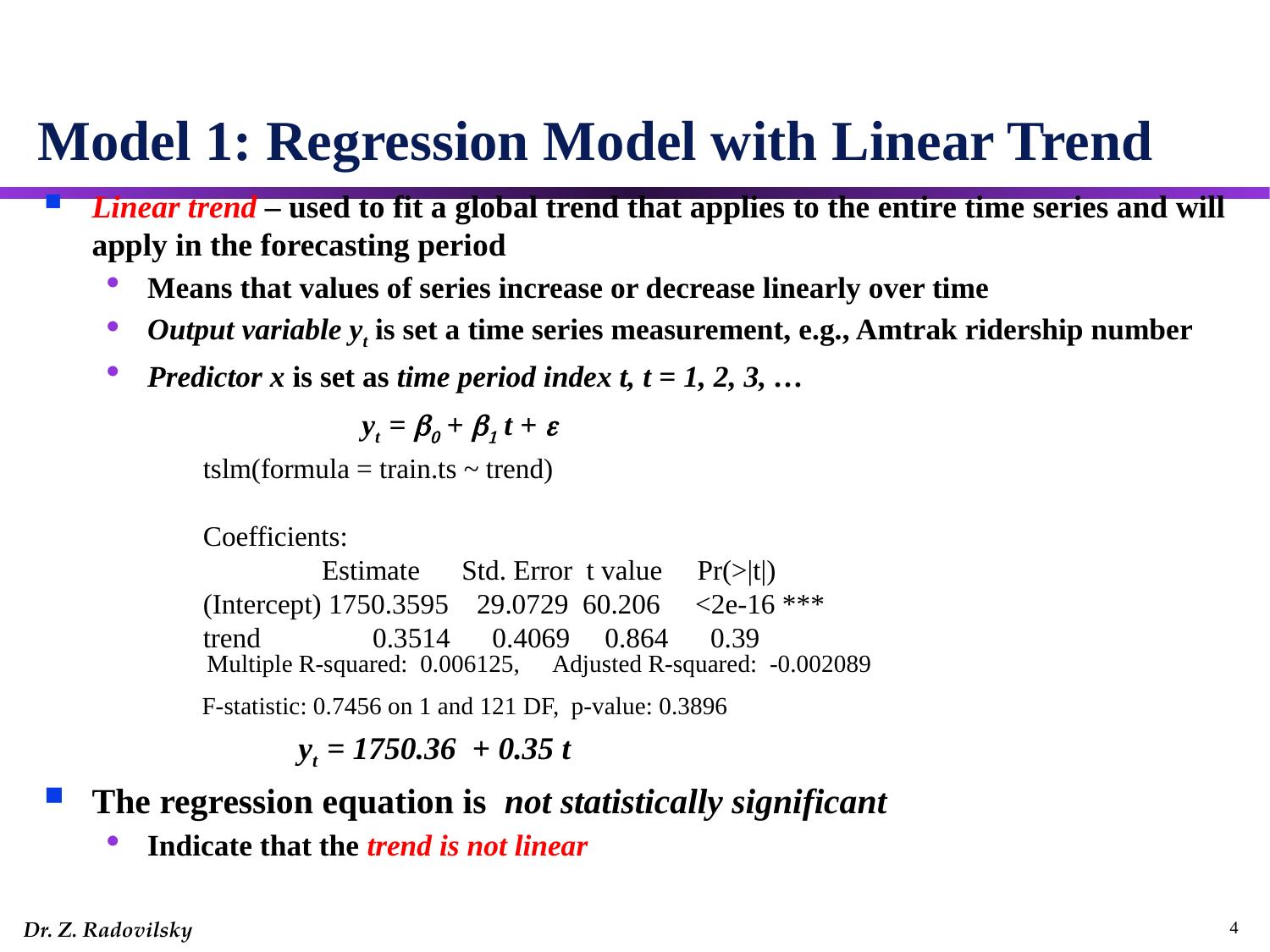

# Model 1: Regression Model with Linear Trend
Linear trend – used to fit a global trend that applies to the entire time series and will apply in the forecasting period
Means that values of series increase or decrease linearly over time
Output variable yt is set a time series measurement, e.g., Amtrak ridership number
Predictor x is set as time period index t, t = 1, 2, 3, …
		yt  = β0 + β1 t + ε

	    Multiple R-squared:  0.006125,	Adjusted R-squared:  -0.002089
	     F-statistic: 0.7456 on 1 and 121 DF,  p-value: 0.3896
 		yt  = 1750.36  + 0.35 t
The regression equation is  not statistically significant
Indicate that the trend is not linear

tslm(formula = train.ts ~ trend)

Coefficients:
                 Estimate      Std. Error  t value     Pr(>|t|)
(Intercept) 1750.3595    29.0729  60.206     <2e-16 ***
trend                0.3514      0.4069     0.864      0.39